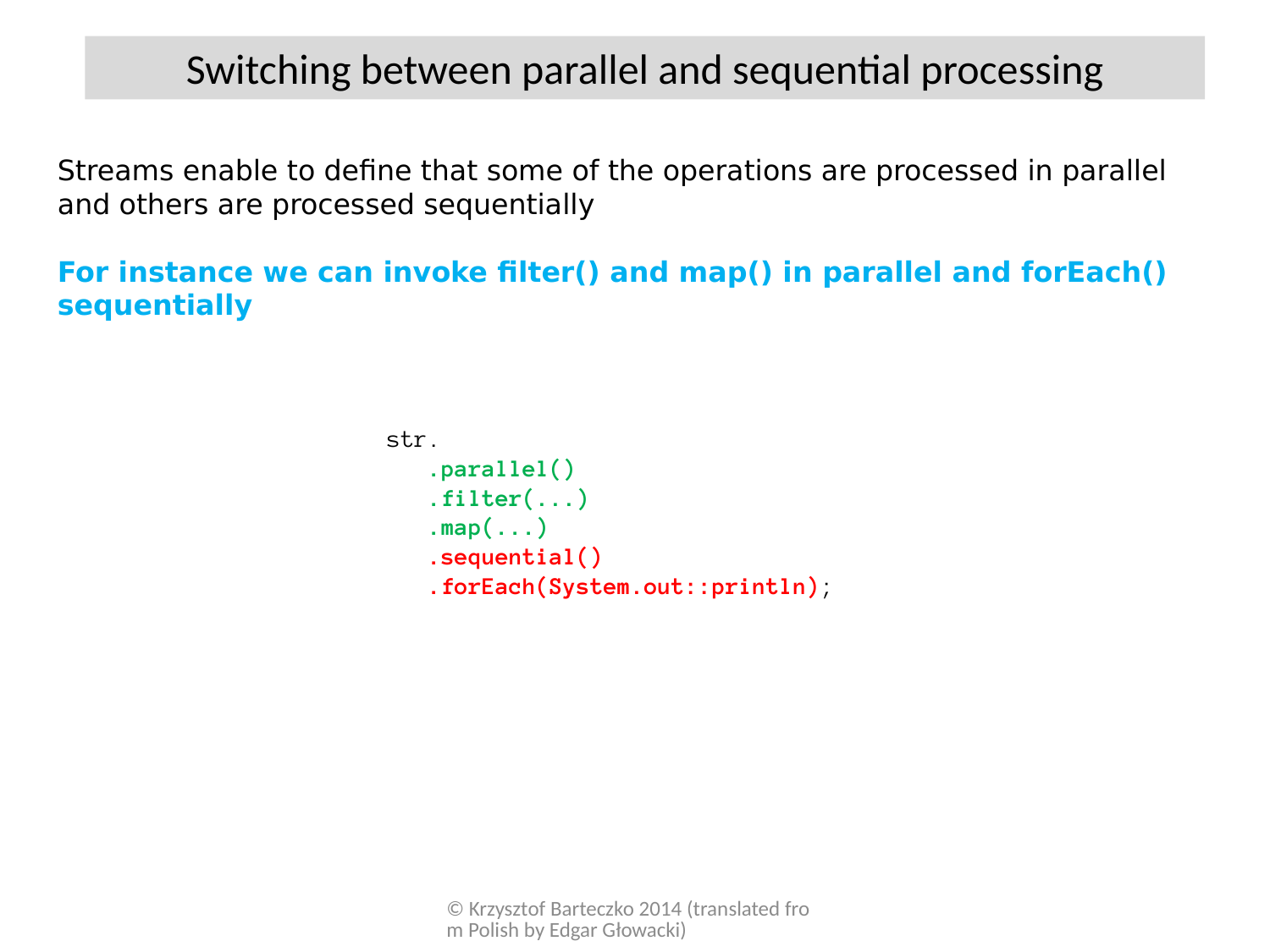

Switching between parallel and sequential processing
Streams enable to define that some of the operations are processed in parallel and others are processed sequentially

For instance we can invoke filter() and map() in parallel and forEach() sequentially
str.
   .parallel()
   .filter(...)
   .map(...)
   .sequential()
   .forEach(System.out::println);
© Krzysztof Barteczko 2014 (translated from Polish by Edgar Głowacki)